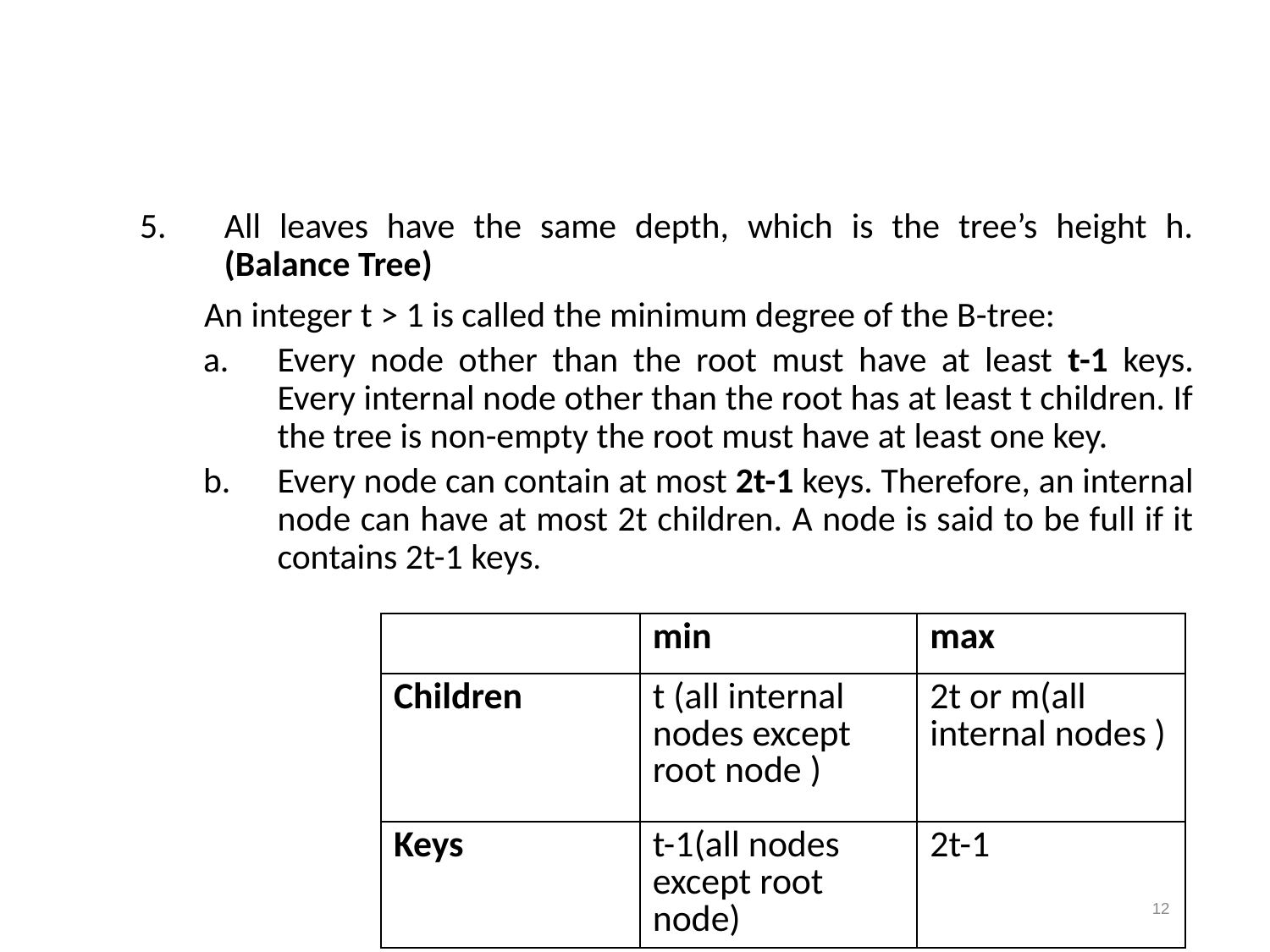

All leaves have the same depth, which is the tree’s height h. (Balance Tree)
        An integer t > 1 is called the minimum degree of the B-tree:
Every node other than the root must have at least t-1 keys. Every internal node other than the root has at least t children. If the tree is non-empty the root must have at least one key.
Every node can contain at most 2t-1 keys. Therefore, an internal node can have at most 2t children. A node is said to be full if it contains 2t-1 keys.

|  | min | max |
| --- | --- | --- |
| Children | t (all internal nodes except root node ) | 2t or m(all internal nodes ) |
| Keys | t-1(all nodes except root node) | 2t-1 |
12